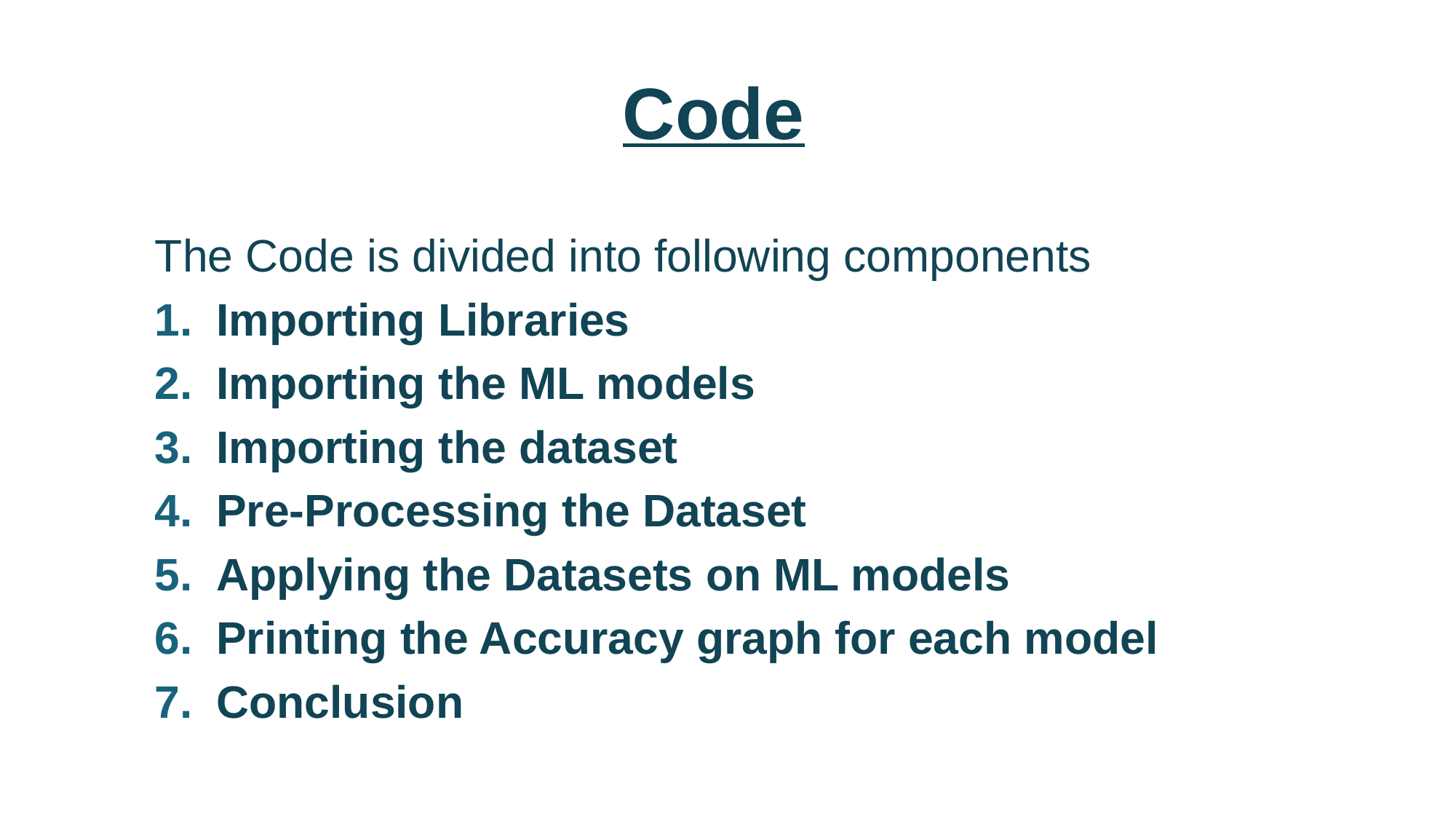

Code

The Code is divided into following components
Importing Libraries
Importing the ML models
Importing the dataset
Pre-Processing the Dataset
Applying the Datasets on ML models
Printing the Accuracy graph for each model
Conclusion
8